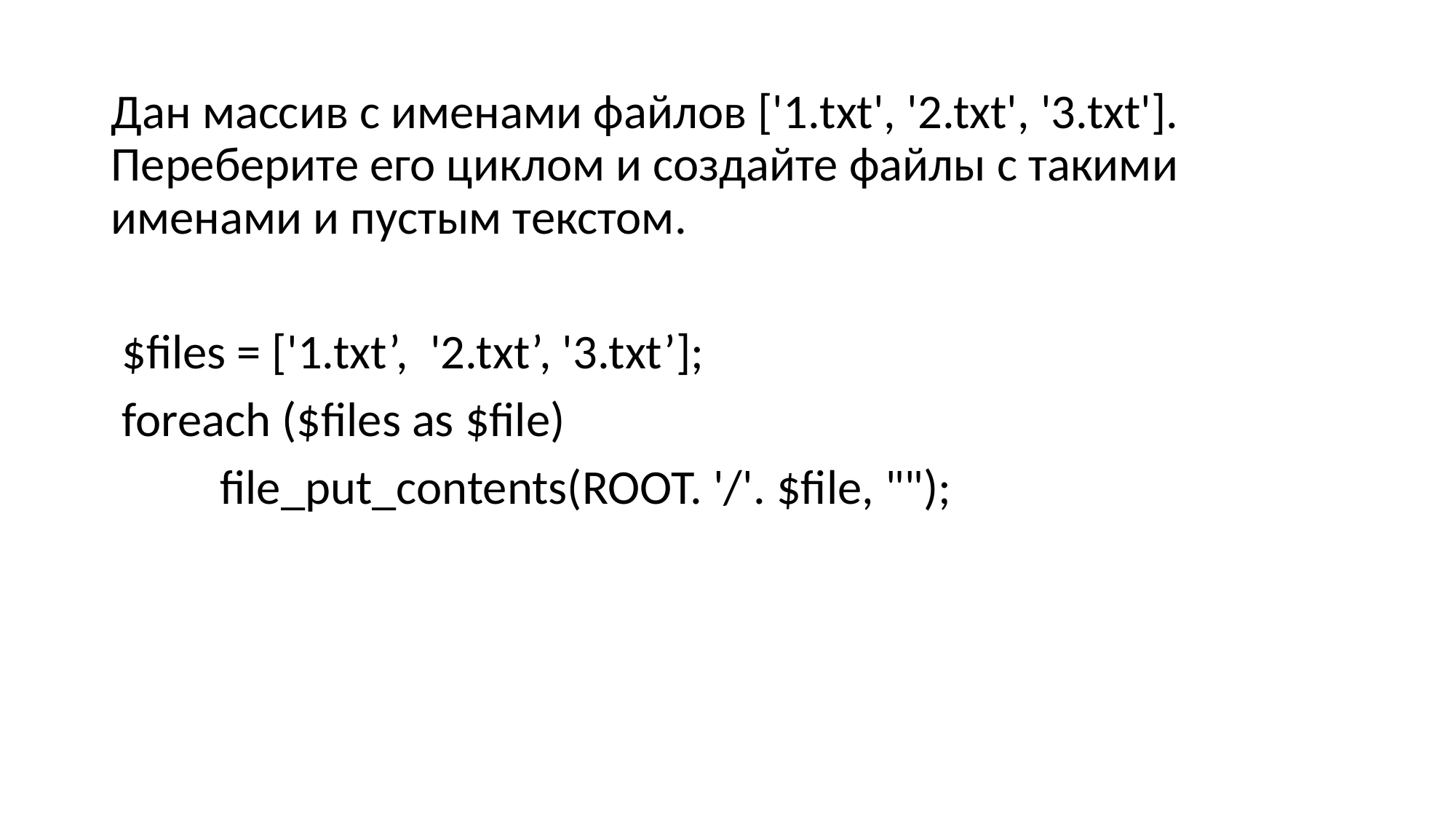

#
Дан массив с именами файлов ['1.txt', '2.txt', '3.txt']. Переберите его циклом и создайте файлы с такими именами и пустым текстом.

 $files = ['1.txt’,  '2.txt’, '3.txt’];
 foreach ($files as $file)
	file_put_contents(ROOT. '/'. $file, "");